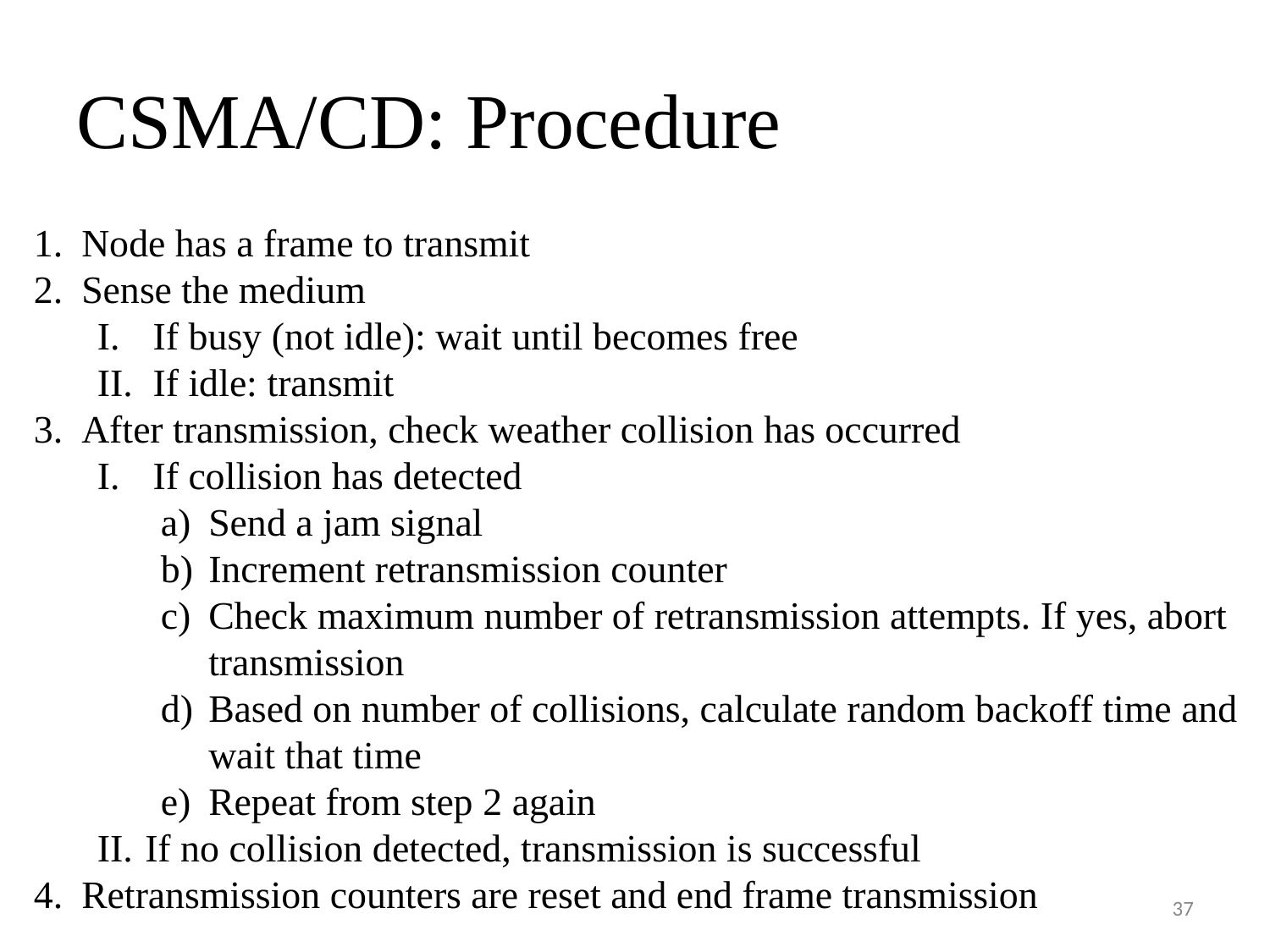

# CSMA/CD: Procedure
Node has a frame to transmit
Sense the medium
If busy (not idle): wait until becomes free
If idle: transmit
After transmission, check weather collision has occurred
If collision has detected
Send a jam signal
Increment retransmission counter
Check maximum number of retransmission attempts. If yes, abort transmission
Based on number of collisions, calculate random backoff time and wait that time
Repeat from step 2 again
If no collision detected, transmission is successful
Retransmission counters are reset and end frame transmission
37